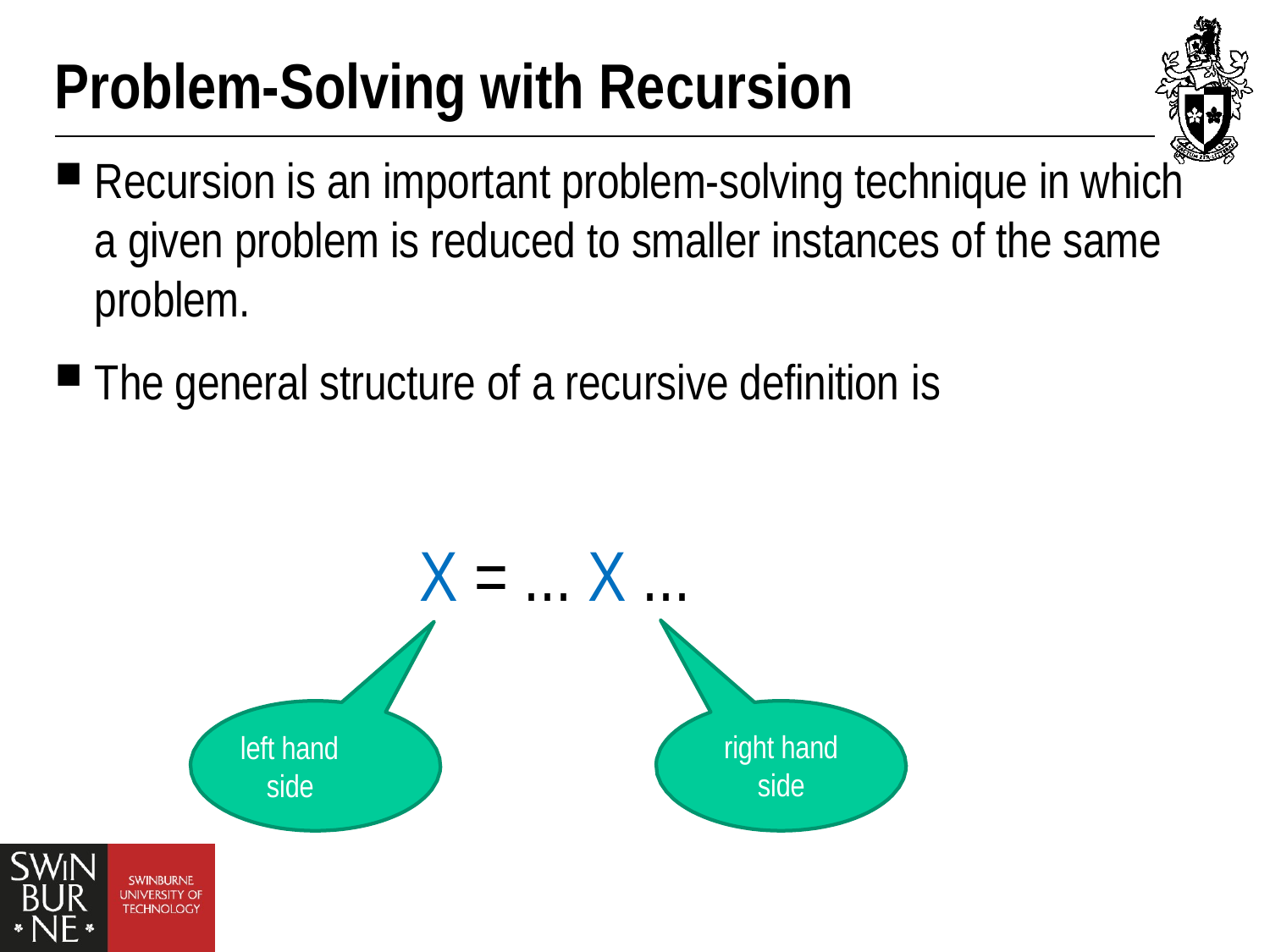

# Problem-Solving with Recursion
Recursion is an important problem-solving technique in which a given problem is reduced to smaller instances of the same  problem.
The general structure of a recursive definition is

 X = ... X ...

right hand
side
left hand  side